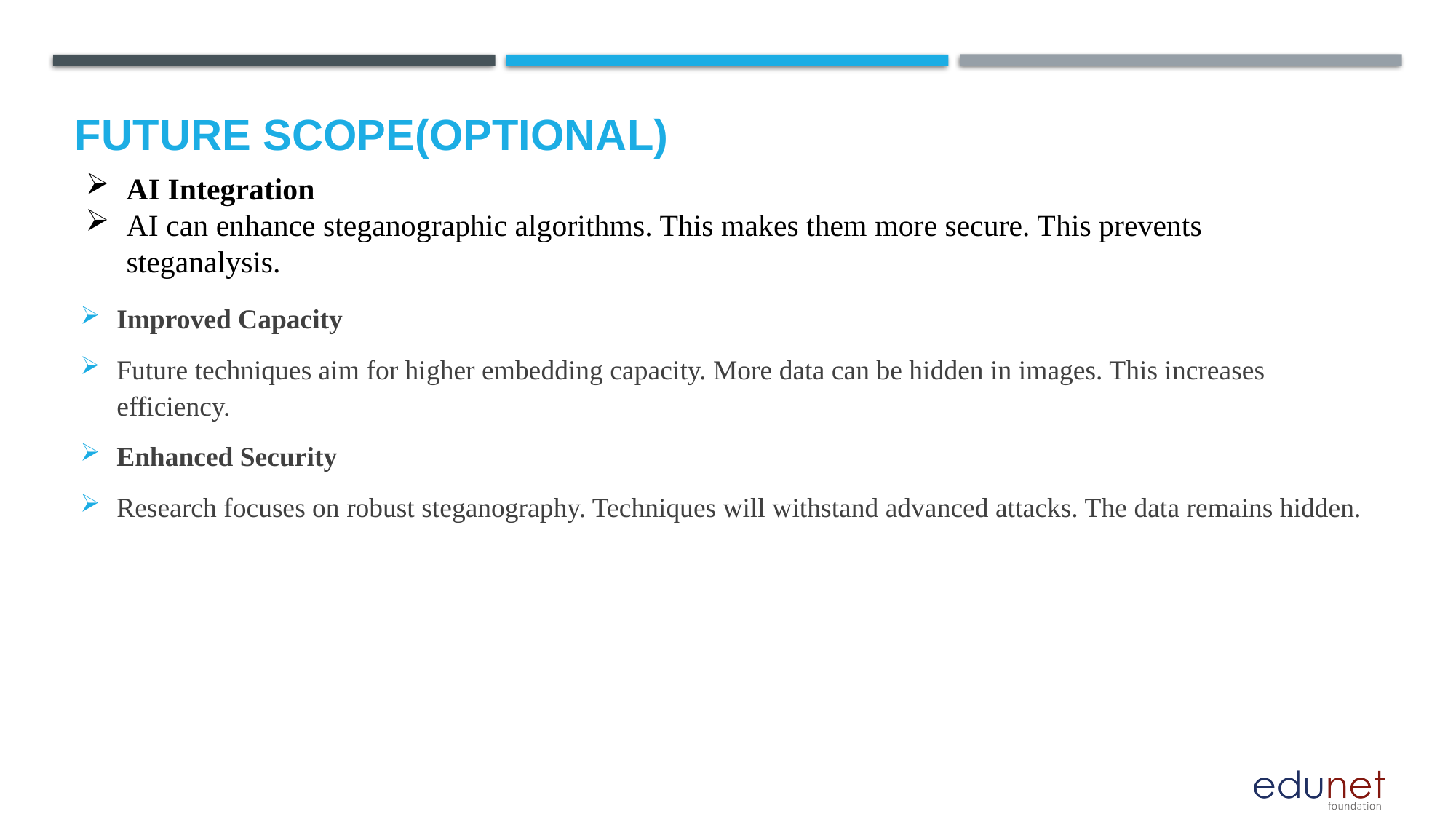

Future scope(optional)
Improved Capacity
Future techniques aim for higher embedding capacity. More data can be hidden in images. This increases efficiency.
Enhanced Security
Research focuses on robust steganography. Techniques will withstand advanced attacks. The data remains hidden.

AI Integration
AI can enhance steganographic algorithms. This makes them more secure. This prevents steganalysis.